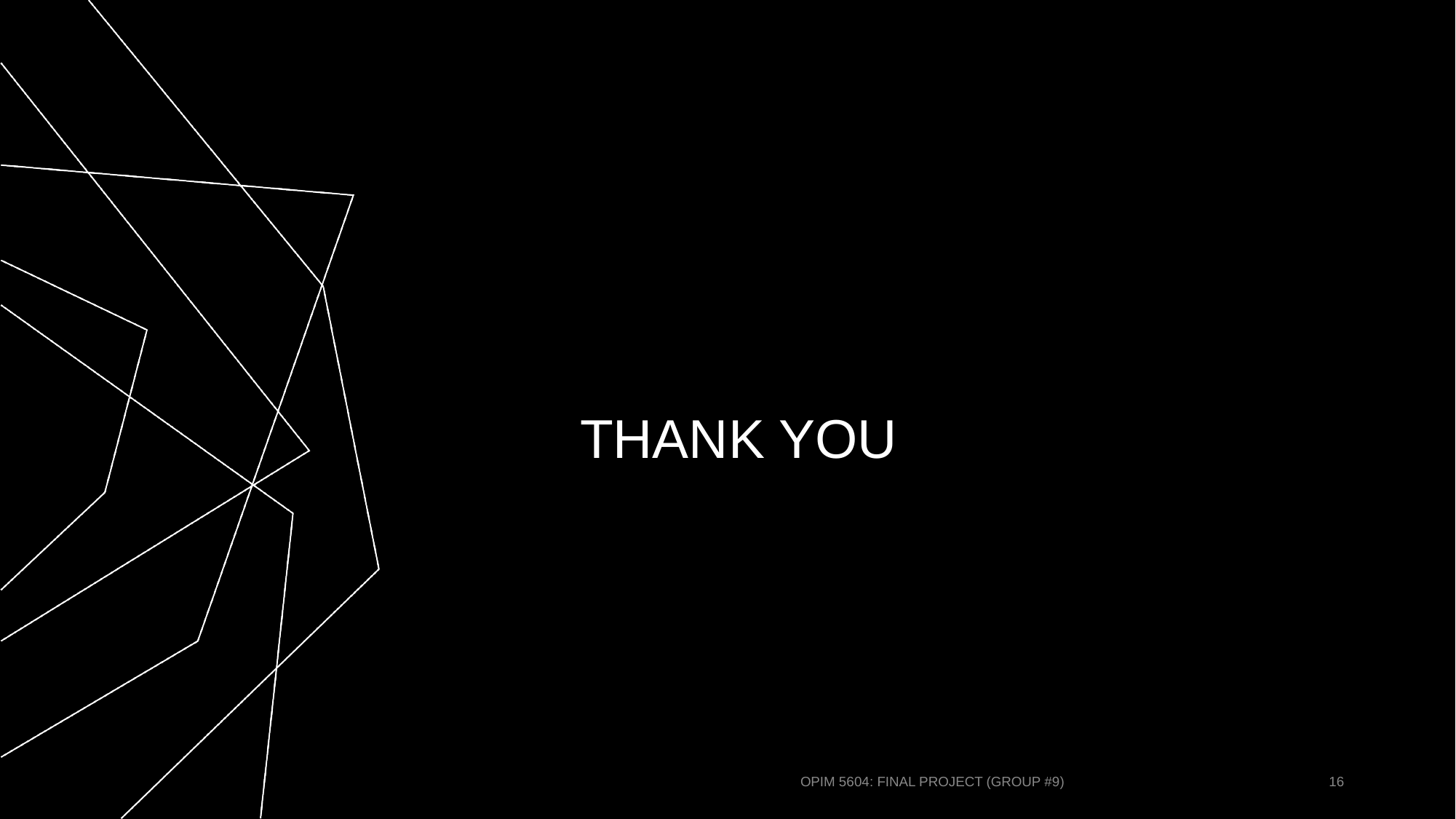

# THANK YOU
OPIM 5604: FINAL PROJECT (GROUP #9)
16